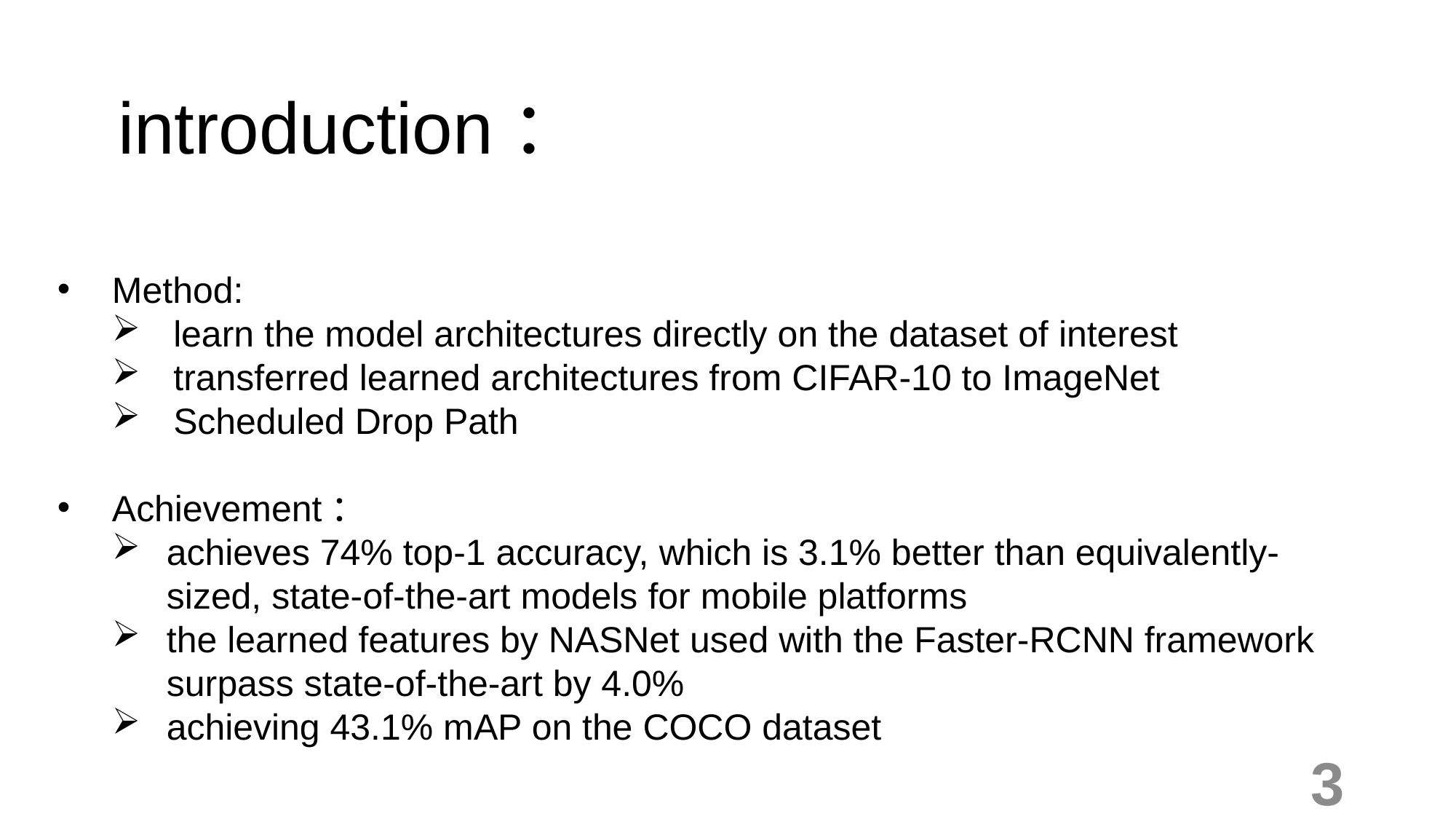

introduction：
Method:
learn the model architectures directly on the dataset of interest
transferred learned architectures from CIFAR-10 to ImageNet
Scheduled Drop Path

Achievement：
achieves 74% top-1 accuracy, which is 3.1% better than equivalently-sized, state-of-the-art models for mobile platforms
the learned features by NASNet used with the Faster-RCNN framework surpass state-of-the-art by 4.0%
achieving 43.1% mAP on the COCO dataset

3